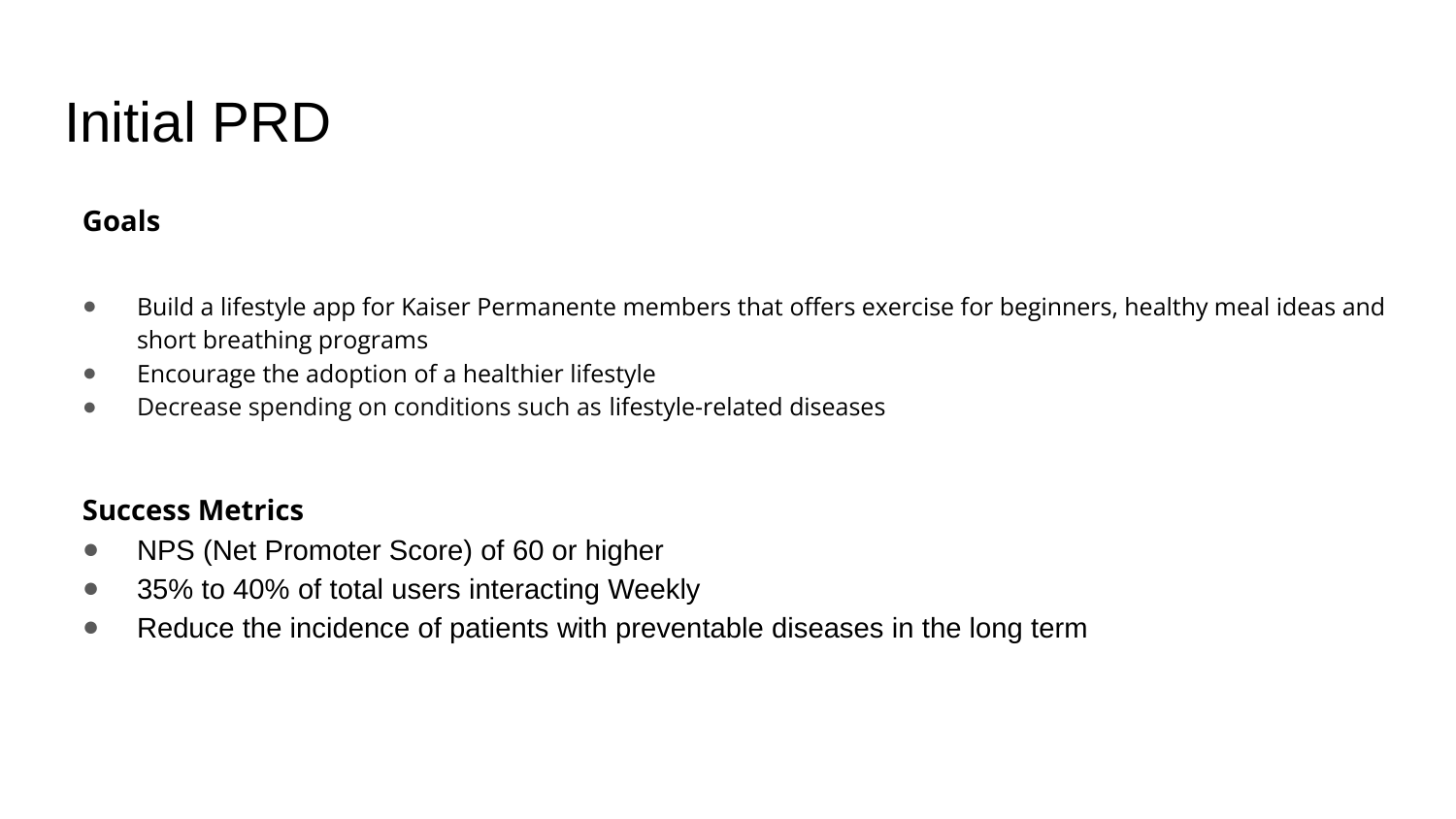

# Initial PRD
Goals

Build a lifestyle app for Kaiser Permanente members that offers exercise for beginners, healthy meal ideas and short breathing programs
Encourage the adoption of a healthier lifestyle
Decrease spending on conditions such as lifestyle-related diseases

Success Metrics
NPS (Net Promoter Score) of 60 or higher
35% to 40% of total users interacting Weekly
Reduce the incidence of patients with preventable diseases in the long term